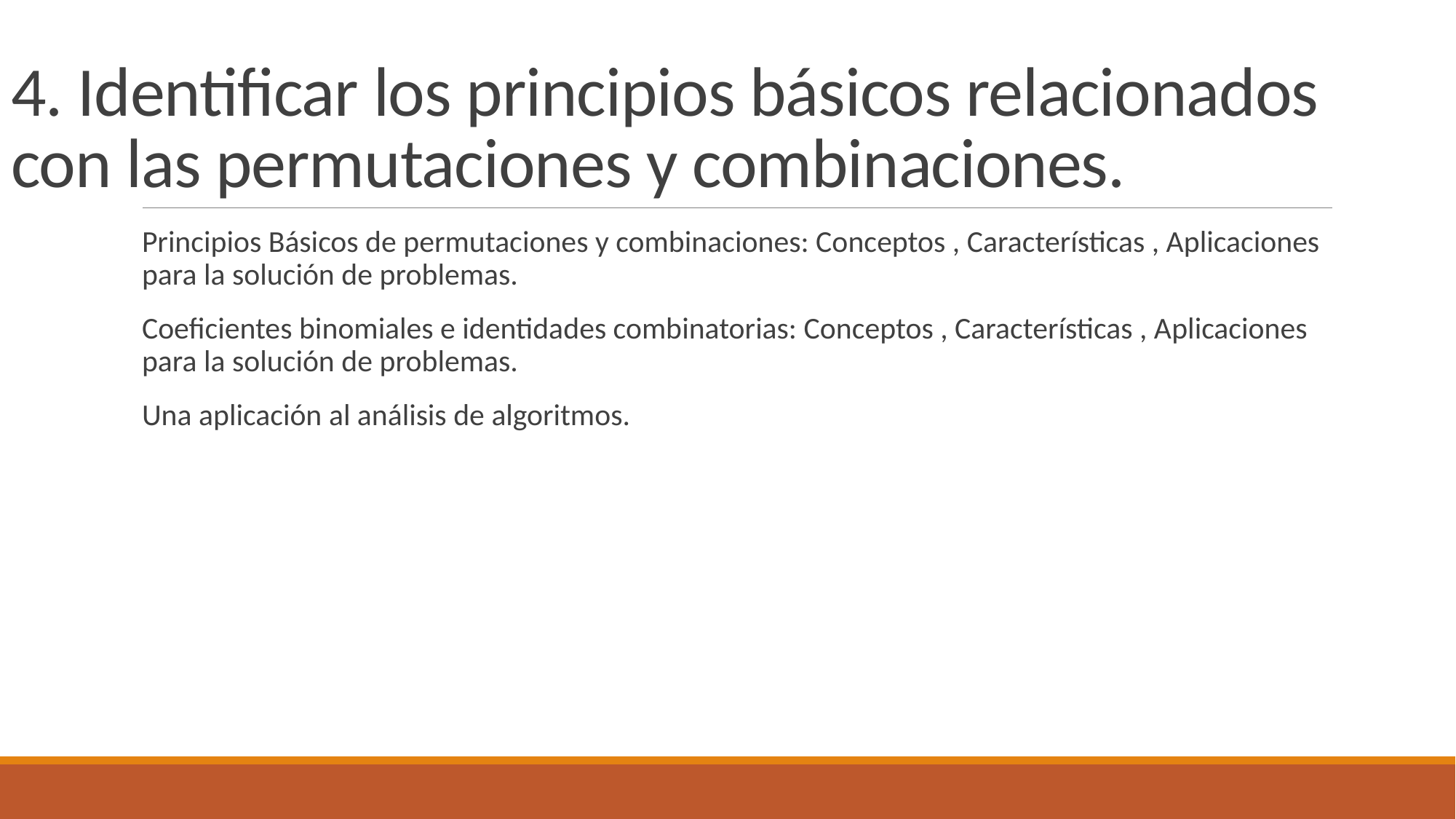

# 4. Identificar los principios básicos relacionados con las permutaciones y combinaciones.
Principios Básicos de permutaciones y combinaciones: Conceptos , Características , Aplicaciones para la solución de problemas.
Coeficientes binomiales e identidades combinatorias: Conceptos , Características , Aplicaciones para la solución de problemas.
Una aplicación al análisis de algoritmos.